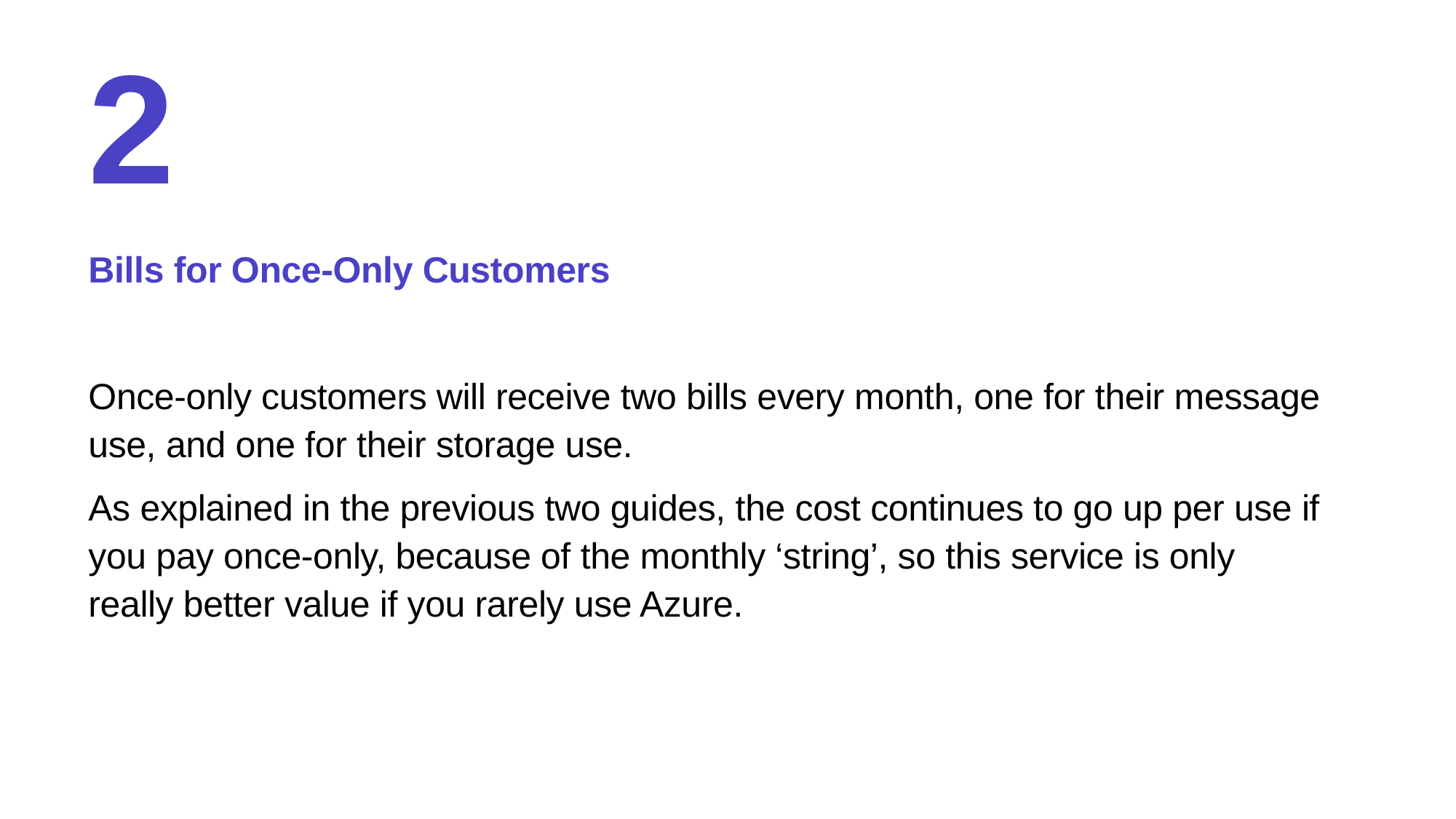

# 2
Bills for Once-Only Customers

Once-only customers will receive two bills every month, one for their message use, and one for their storage use.
As explained in the previous two guides, the cost continues to go up per use if you pay once-only, because of the monthly ‘string’, so this service is only really better value if you rarely use Azure.